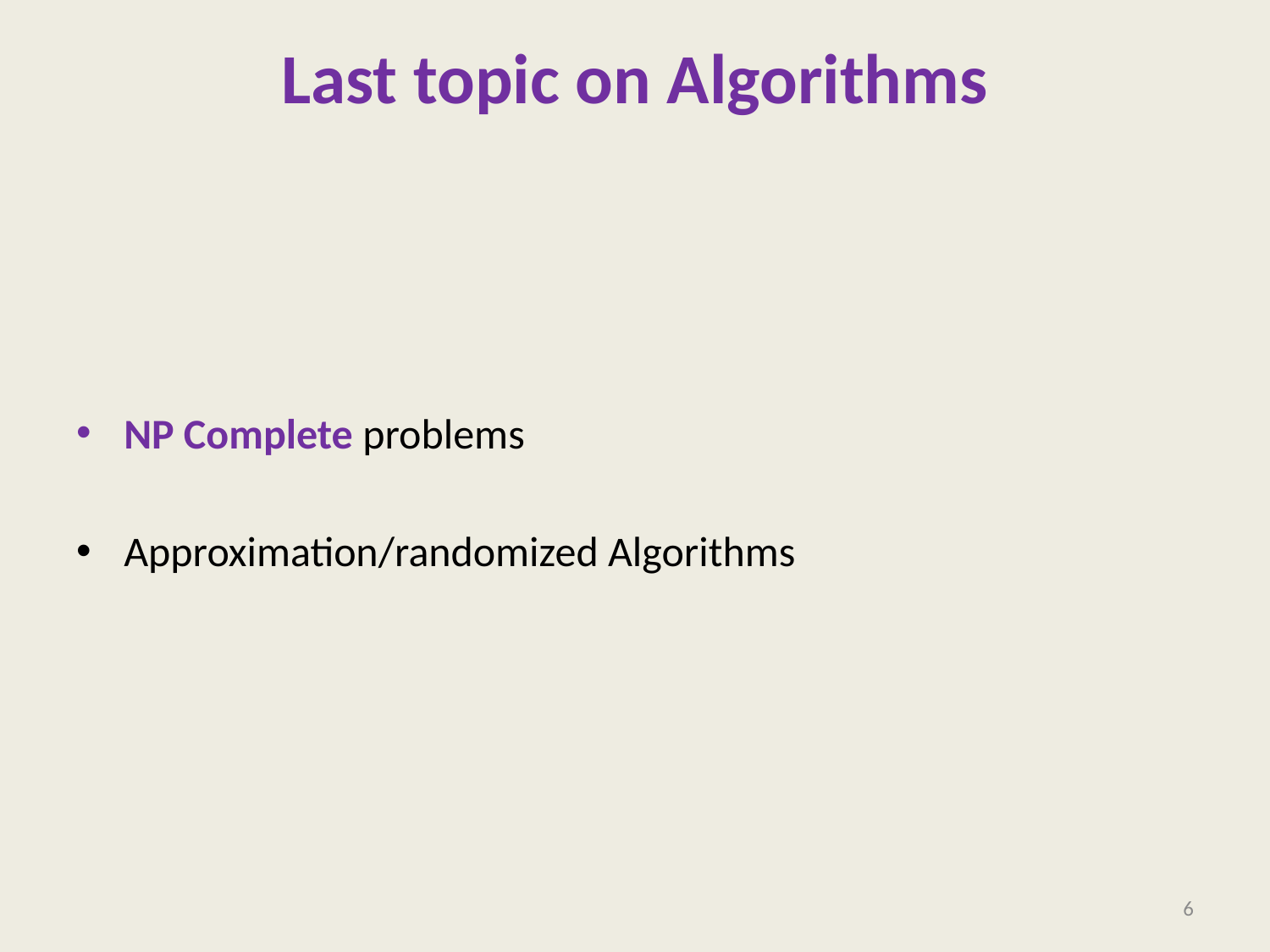

# Last topic on Algorithms

NP Complete problems

Approximation/randomized Algorithms
6